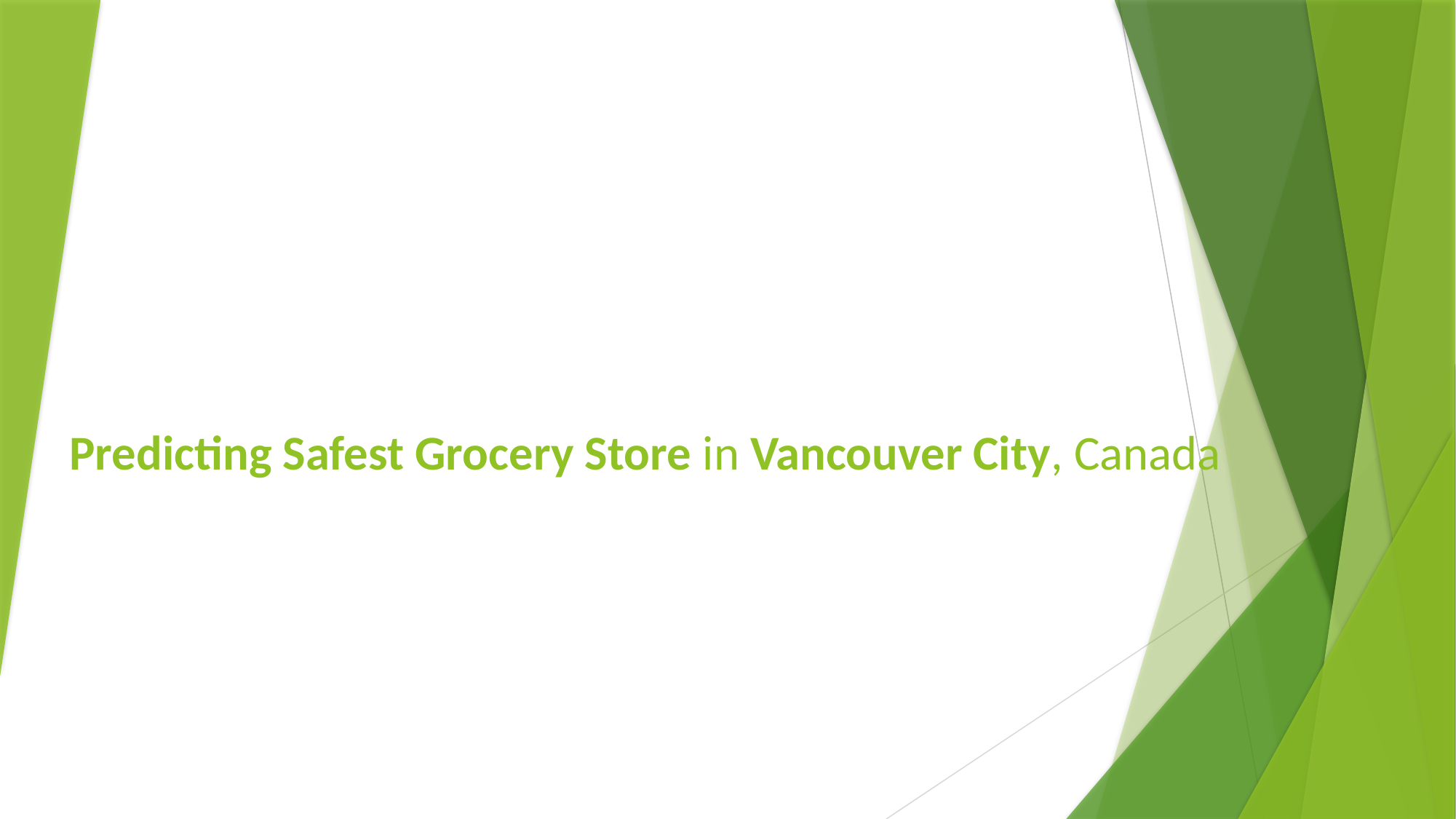

# Predicting Safest Grocery Store in Vancouver City, Canada